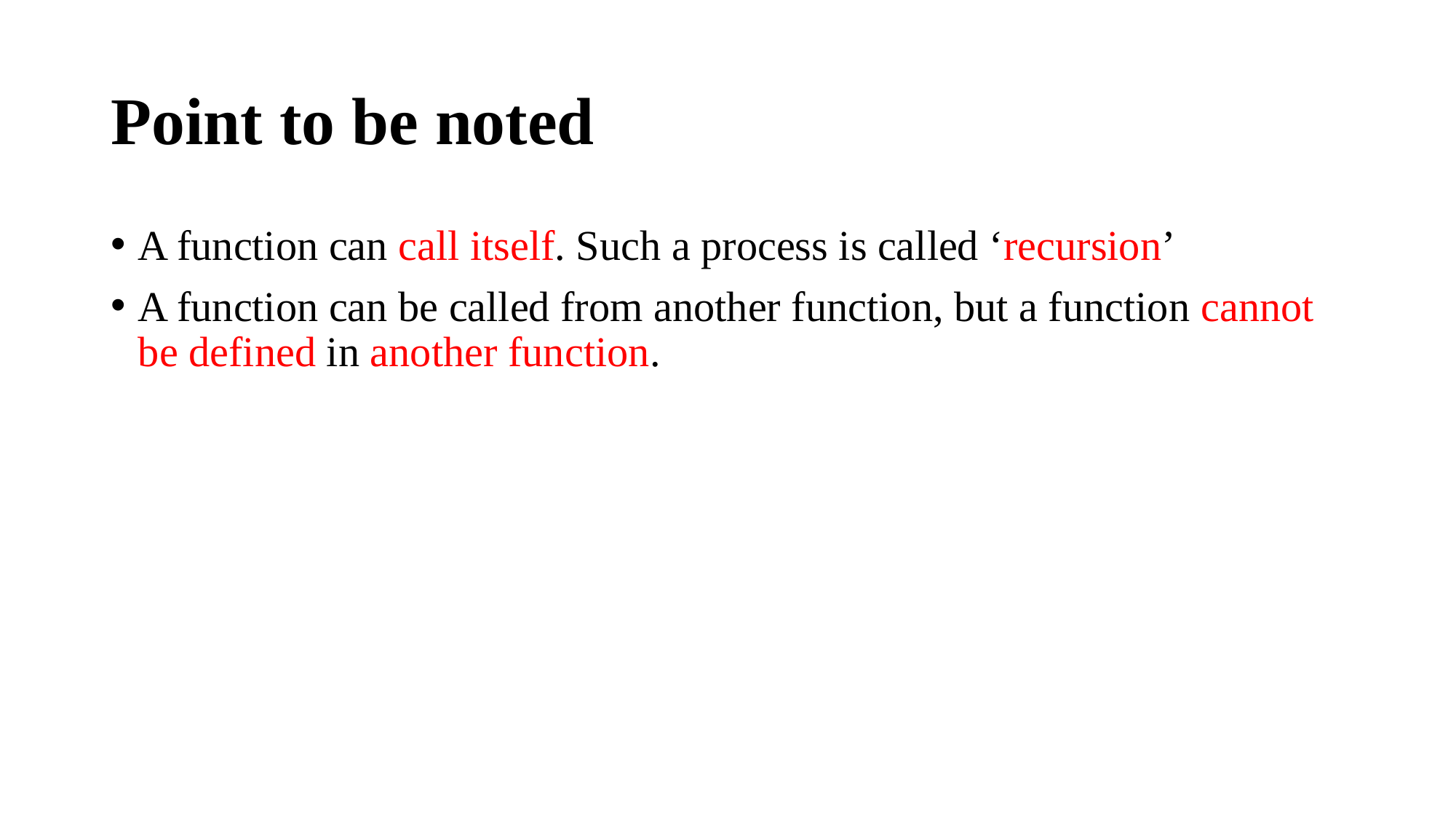

# Point to be noted
A function can call itself. Such a process is called ‘recursion’
A function can be called from another function, but a function cannot be defined in another function.